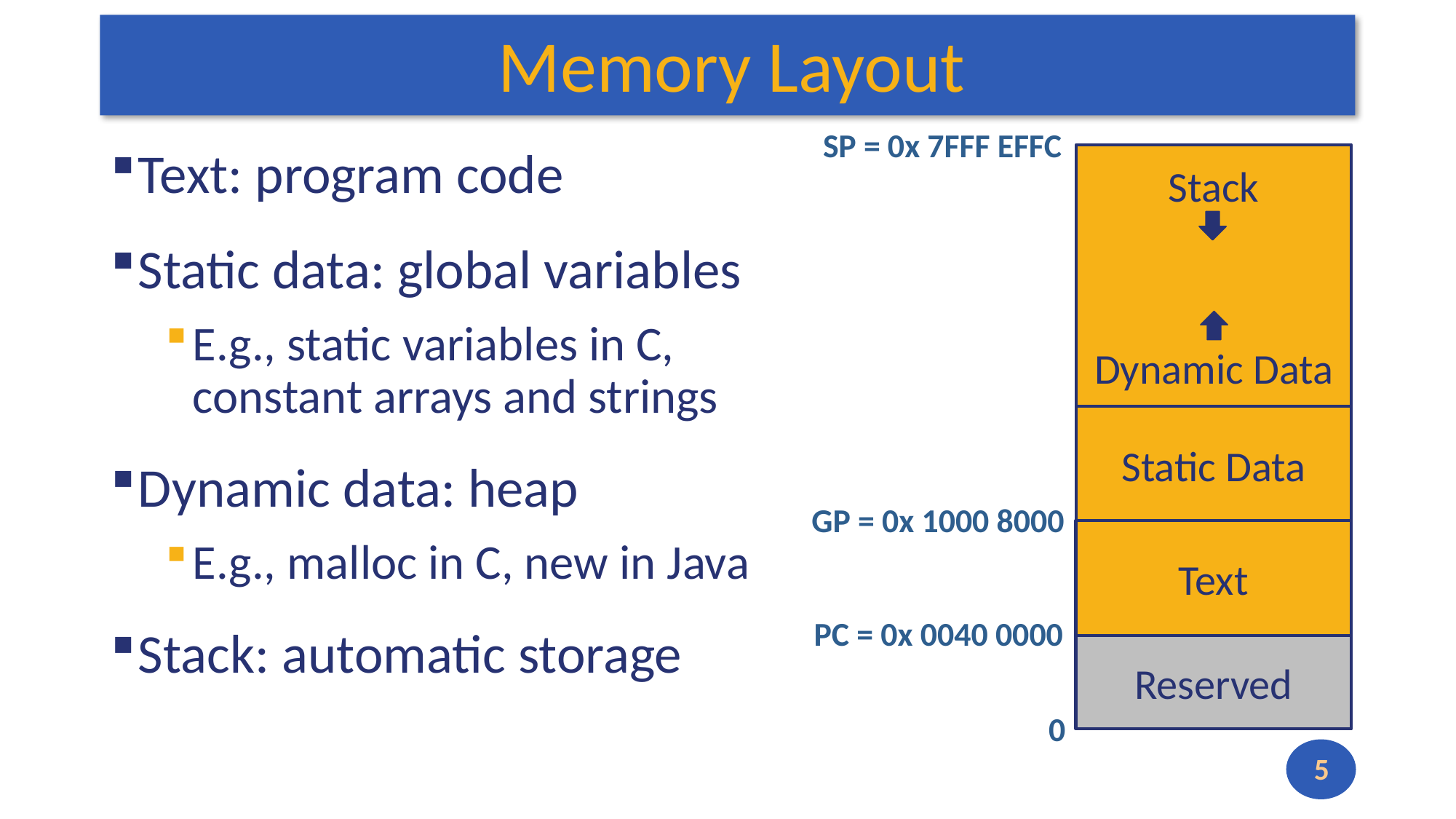

# Memory Layout
SP = 0x 7FFF EFFC
Text: program code
Static data: global variables
E.g., static variables in C, constant arrays and strings
Dynamic data: heap
E.g., malloc in C, new in Java
Stack: automatic storage
Stack

Dynamic Data

Static Data
GP = 0x 1000 8000
Text
PC = 0x 0040 0000
Reserved
0
5